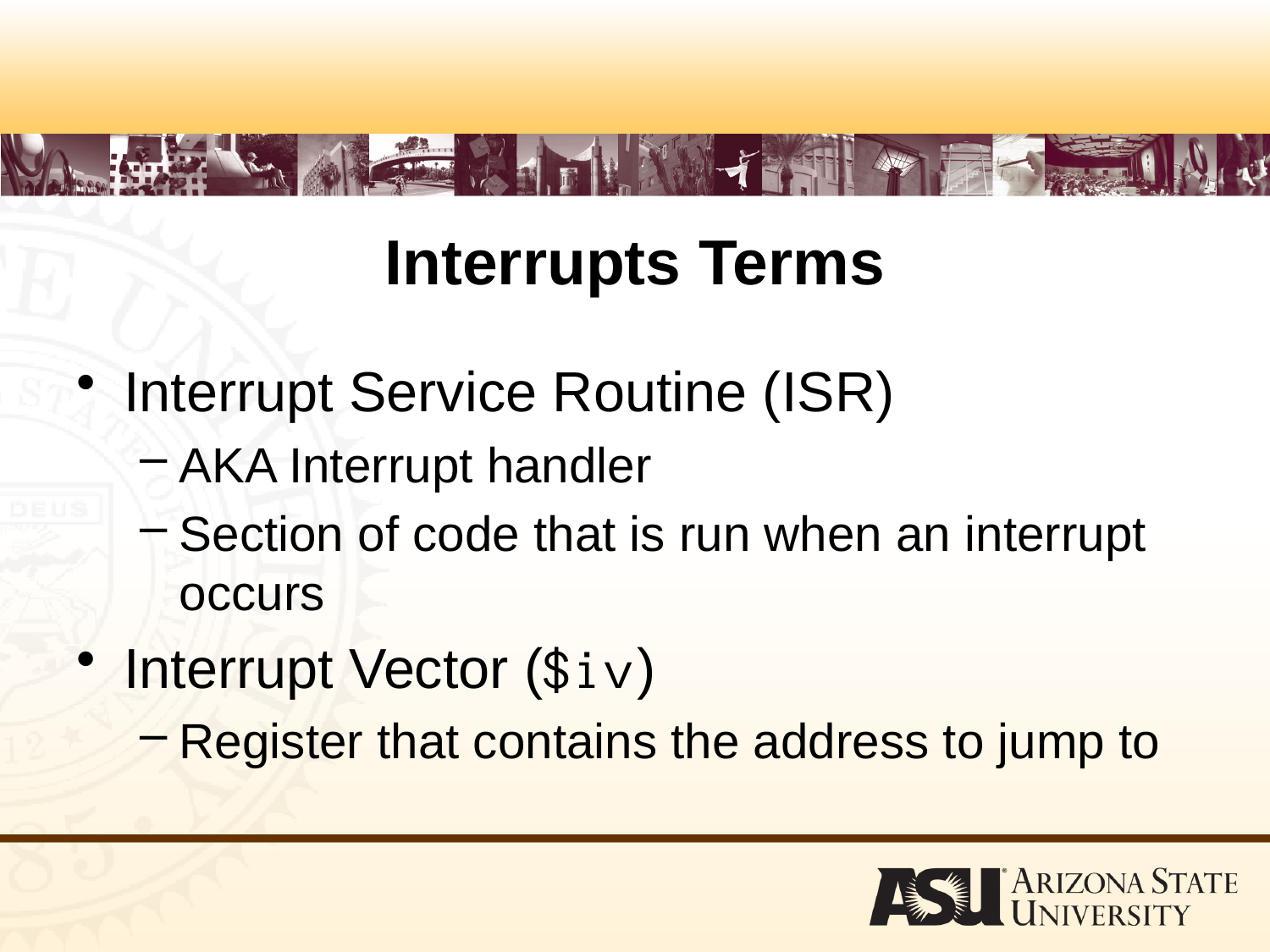

# Interrupts Terms
Interrupt Service Routine (ISR)
AKA Interrupt handler
Section of code that is run when an interrupt occurs
Interrupt Vector ($iv)
Register that contains the address to jump to